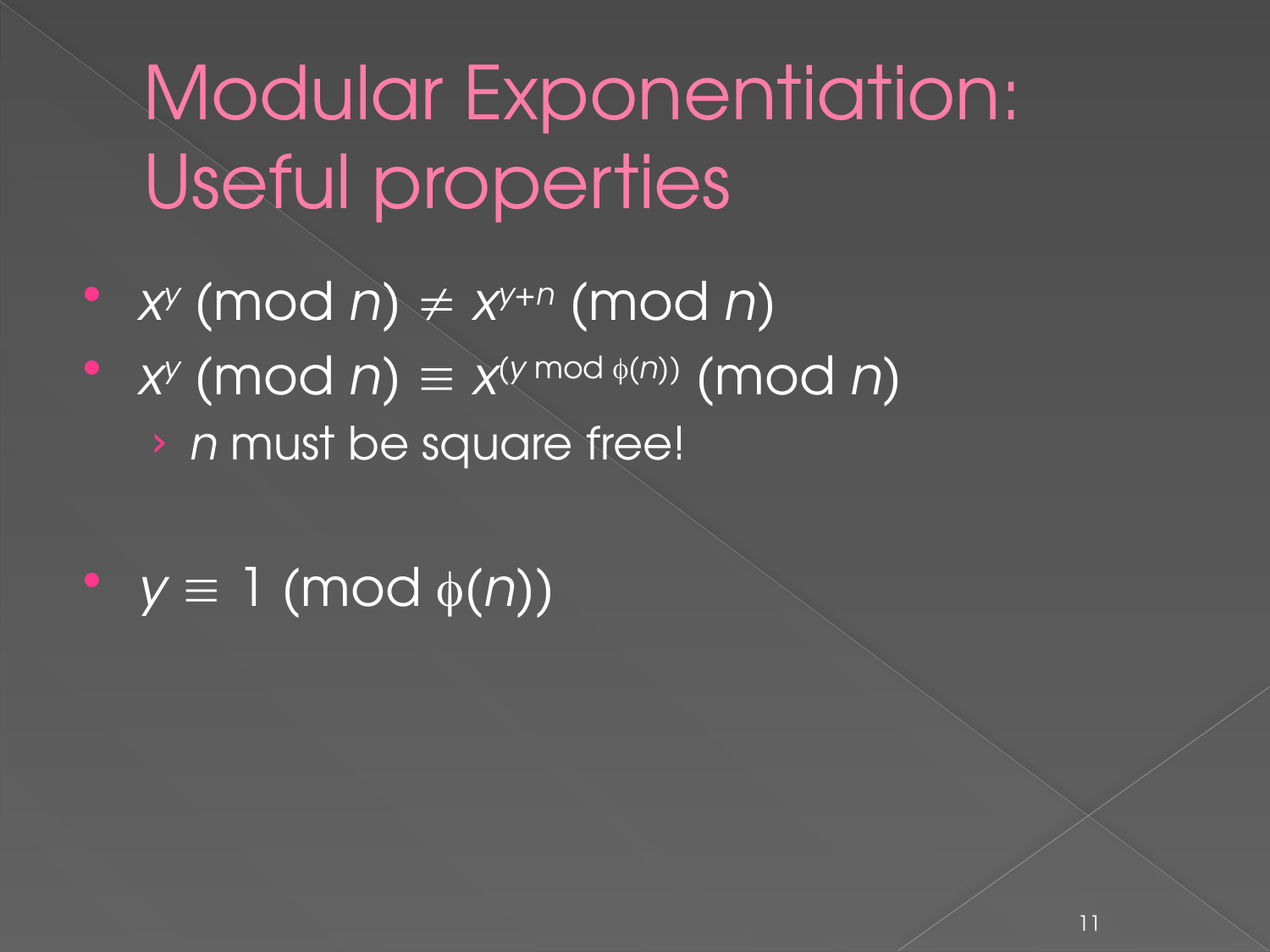

# Modular Exponentiation: Useful properties
xy (mod n) ≠ xy+n (mod n)
xy (mod n) ≡ x(y mod φ(n)) (mod n)
n must be square free!

y ≡ 1 (mod φ(n))
11